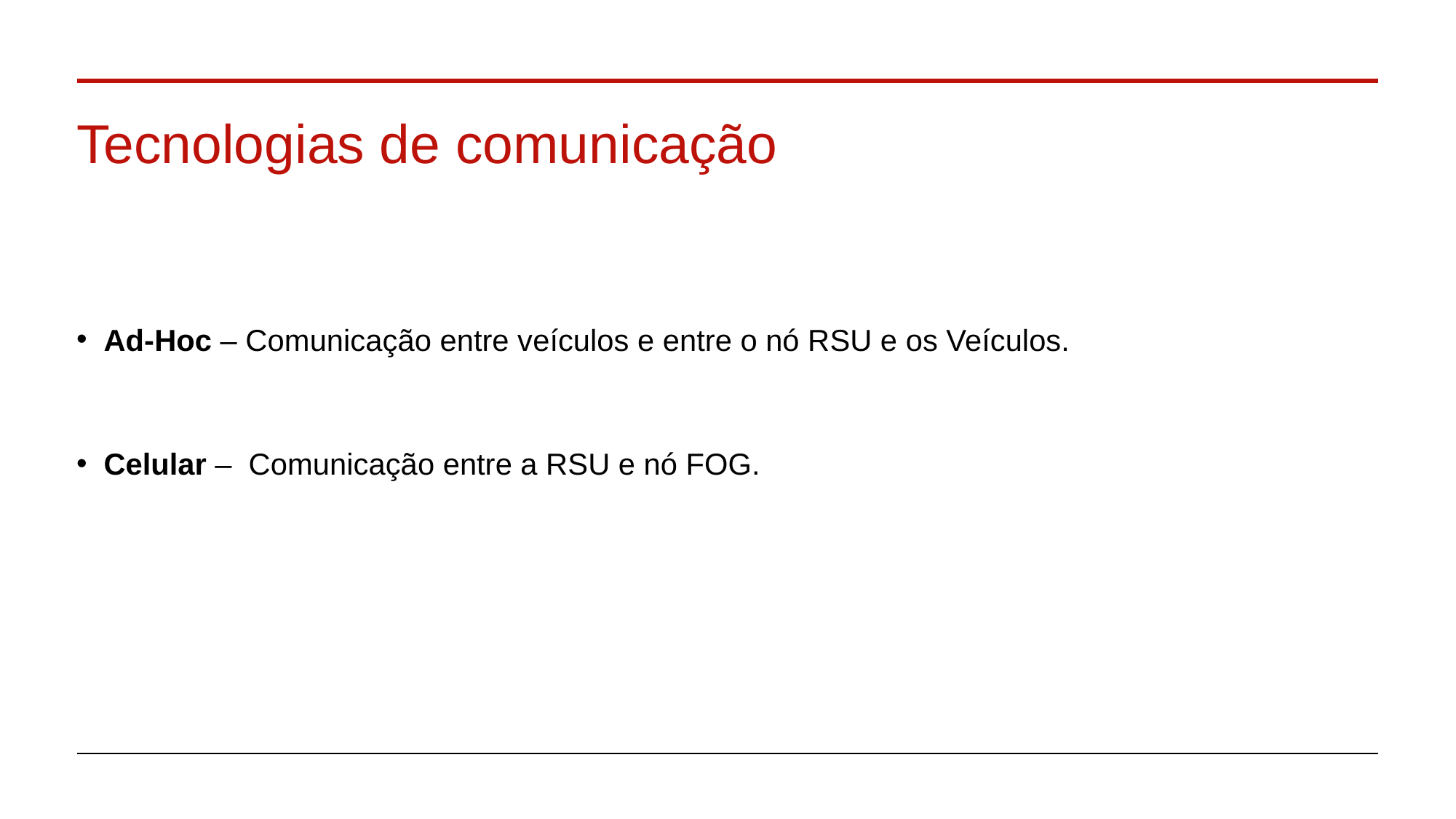

# Tecnologias de comunicação
Ad-Hoc – Comunicação entre veículos e entre o nó RSU e os Veículos.
Celular –  Comunicação entre a RSU e nó FOG.